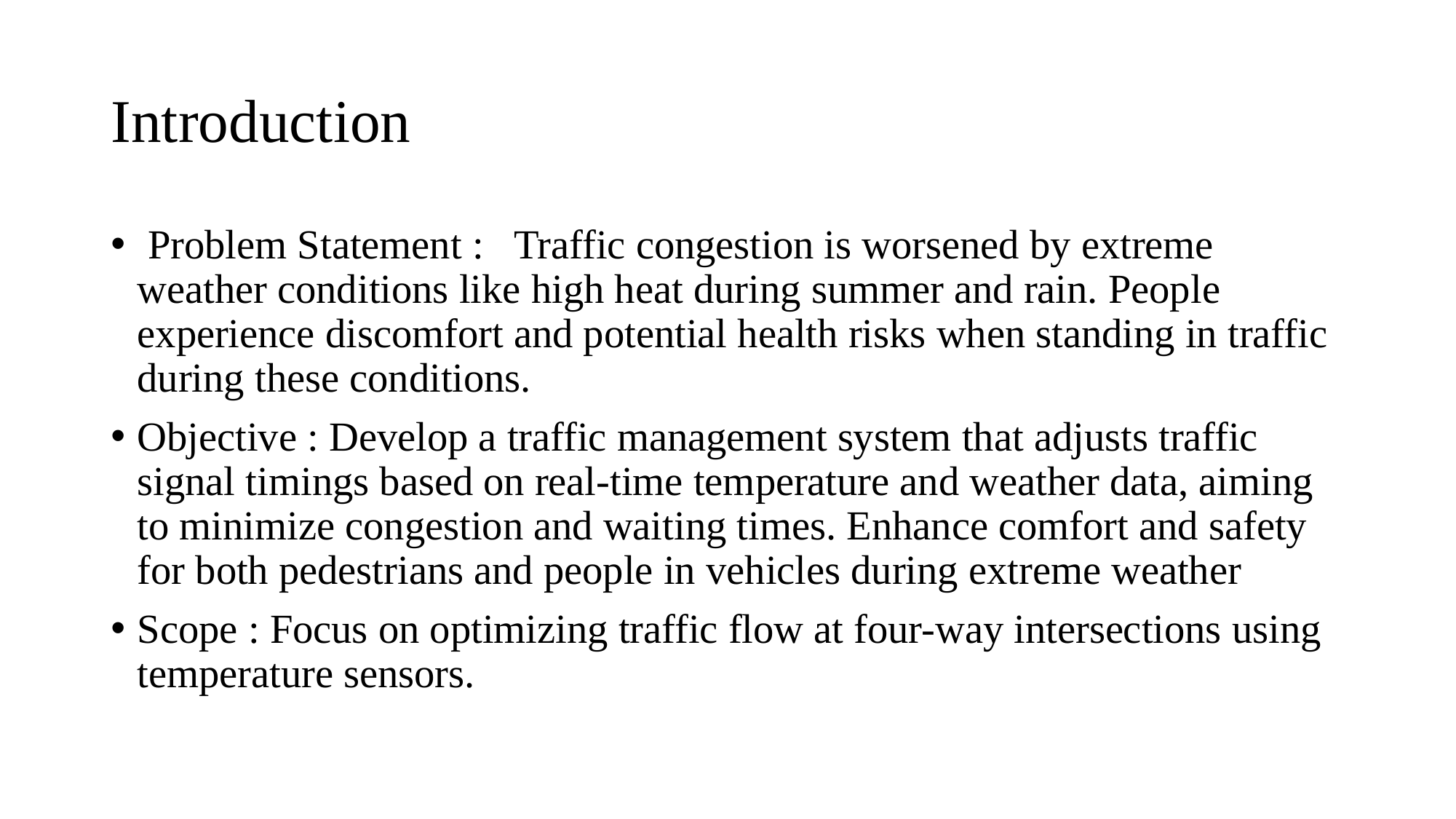

# Introduction
 Problem Statement :   Traffic congestion is worsened by extreme weather conditions like high heat during summer and rain. People experience discomfort and potential health risks when standing in traffic during these conditions.
Objective : Develop a traffic management system that adjusts traffic signal timings based on real-time temperature and weather data, aiming to minimize congestion and waiting times. Enhance comfort and safety for both pedestrians and people in vehicles during extreme weather
Scope : Focus on optimizing traffic flow at four-way intersections using temperature sensors.